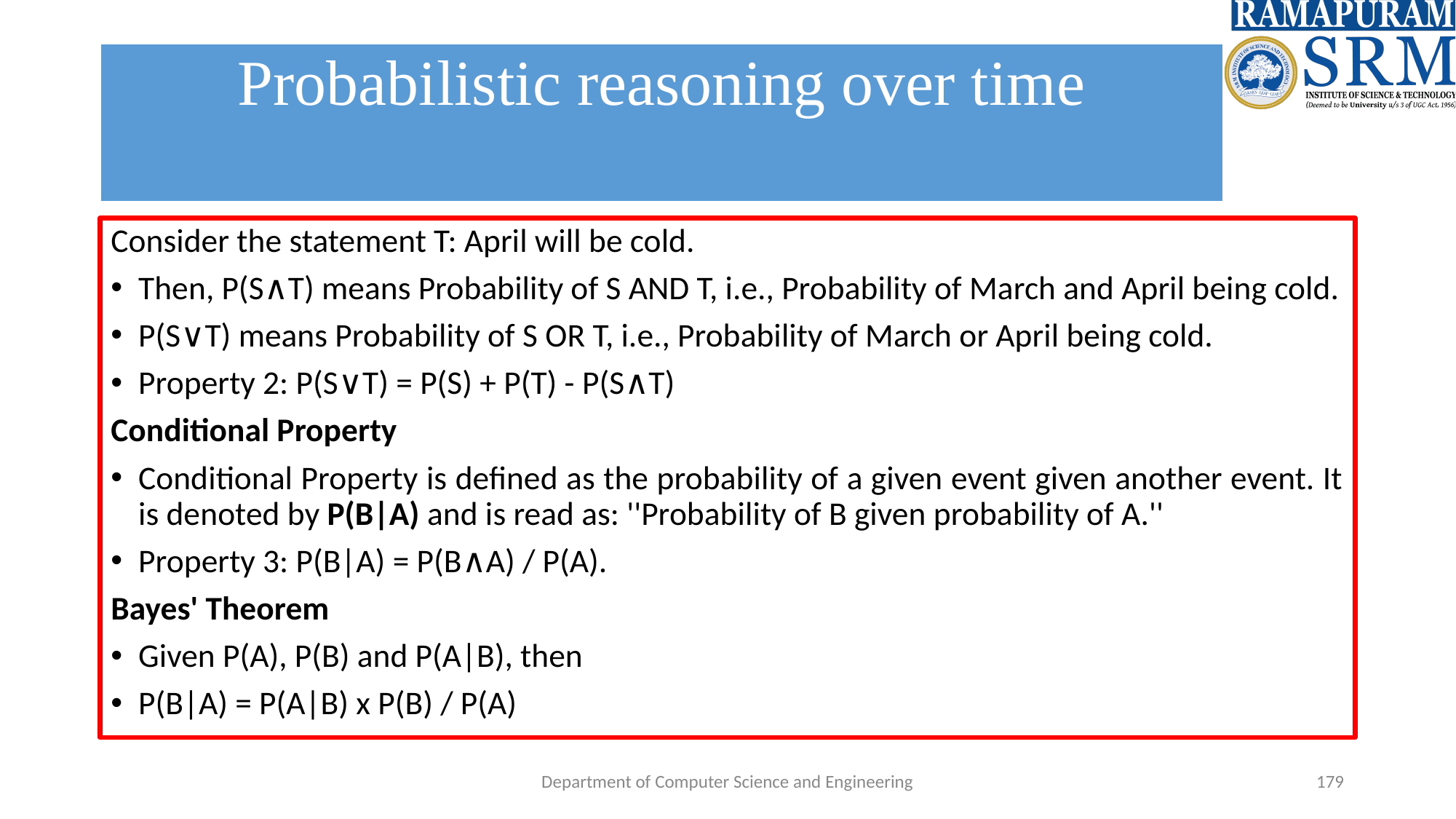

# Probabilistic reasoning over time
Consider the statement T: April will be cold.
Then, P(S∧T) means Probability of S AND T, i.e., Probability of March and April being cold.
P(S∨T) means Probability of S OR T, i.e., Probability of March or April being cold.
Property 2: P(S∨T) = P(S) + P(T) - P(S∧T)
Conditional Property
Conditional Property is defined as the probability of a given event given another event. It is denoted by P(B|A) and is read as: ''Probability of B given probability of A.''
Property 3: P(B|A) = P(B∧A) / P(A).
Bayes' Theorem
Given P(A), P(B) and P(A|B), then
P(B|A) = P(A|B) x P(B) / P(A)

Department of Computer Science and Engineering
179